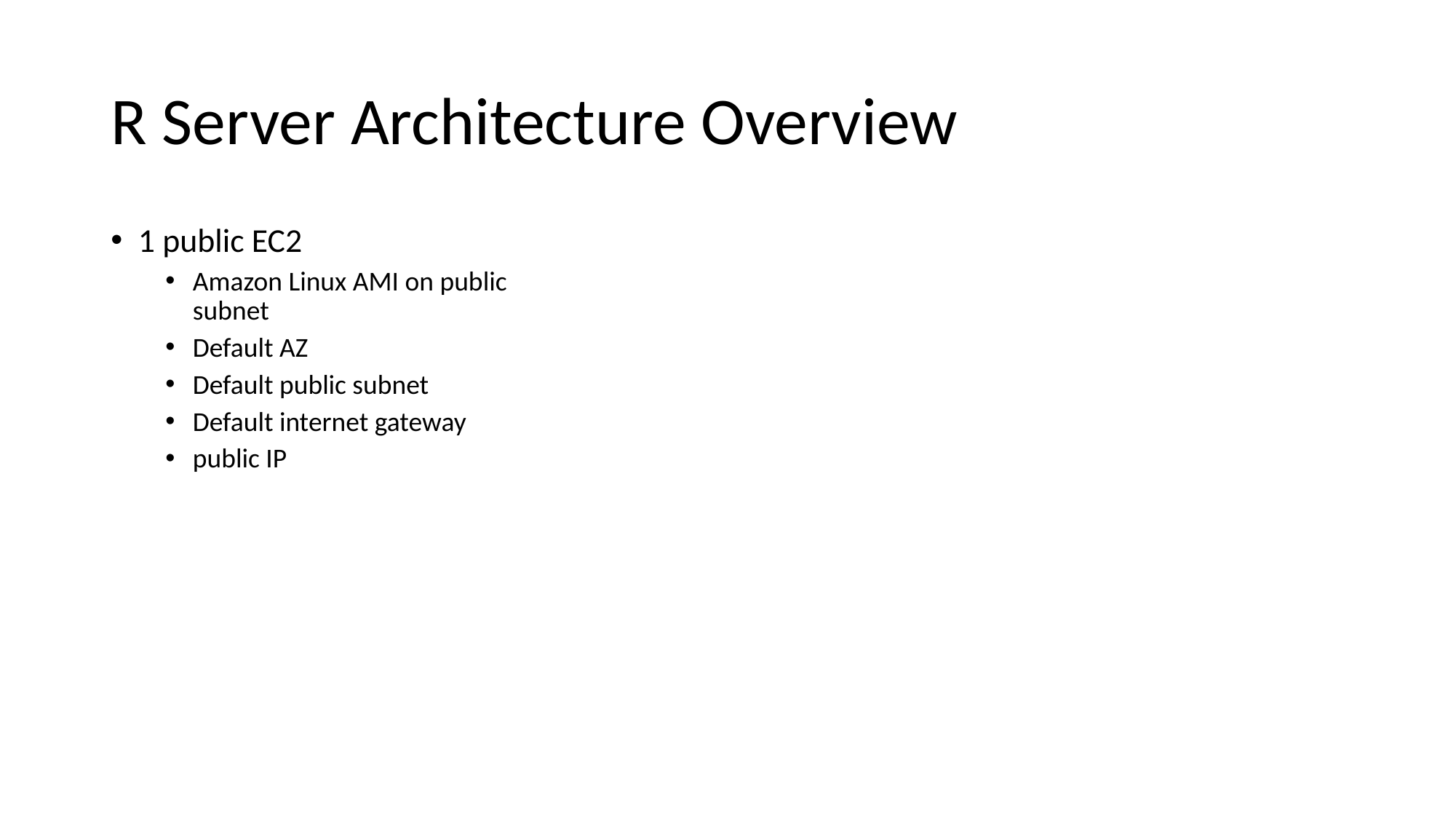

# R Server Architecture Overview
1 public EC2
Amazon Linux AMI on public subnet
Default AZ
Default public subnet
Default internet gateway
public IP